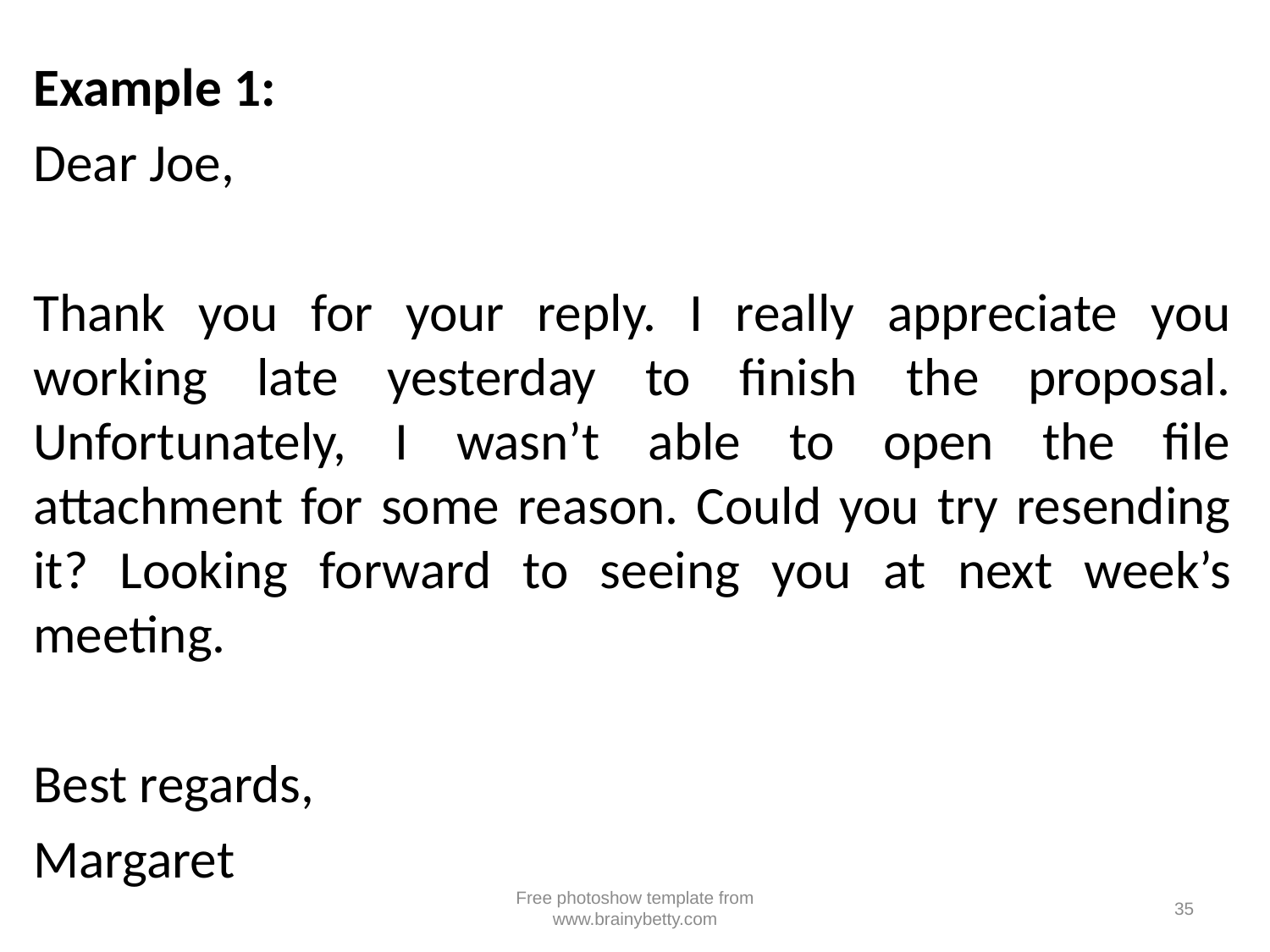

Example 1:
Dear Joe,

Thank you for your reply. I really appreciate you working late yesterday to finish the proposal. Unfortunately, I wasn’t able to open the file attachment for some reason. Could you try resending it? Looking forward to seeing you at next week’s meeting.

Best regards,
Margaret

Free photoshow template from www.brainybetty.com
35